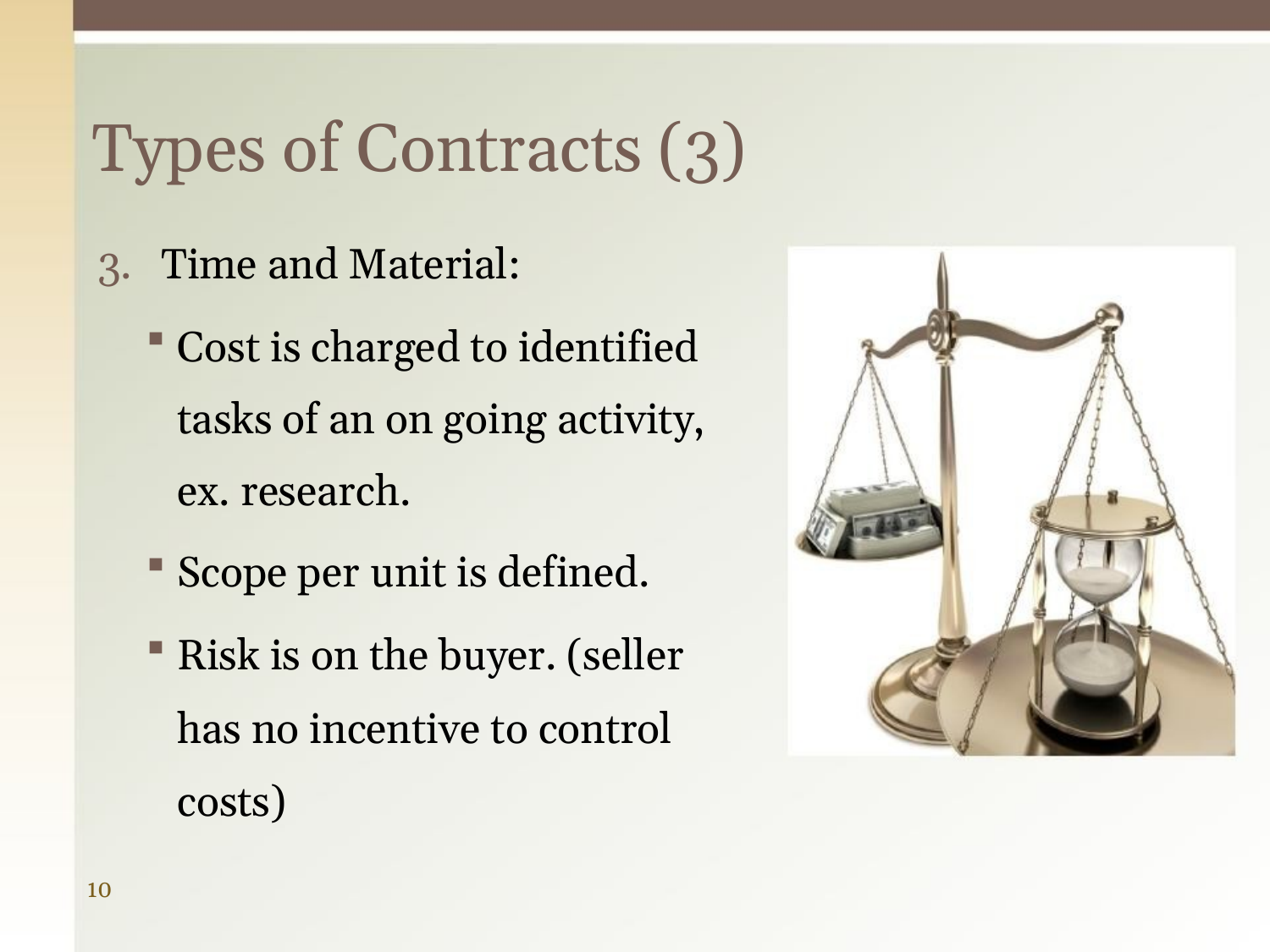

# Types of Contracts (3)
Time and Material:
Cost is charged to identified tasks of an on going activity, ex. research.
Scope per unit is defined.
Risk is on the buyer. (seller has no incentive to control costs)

10